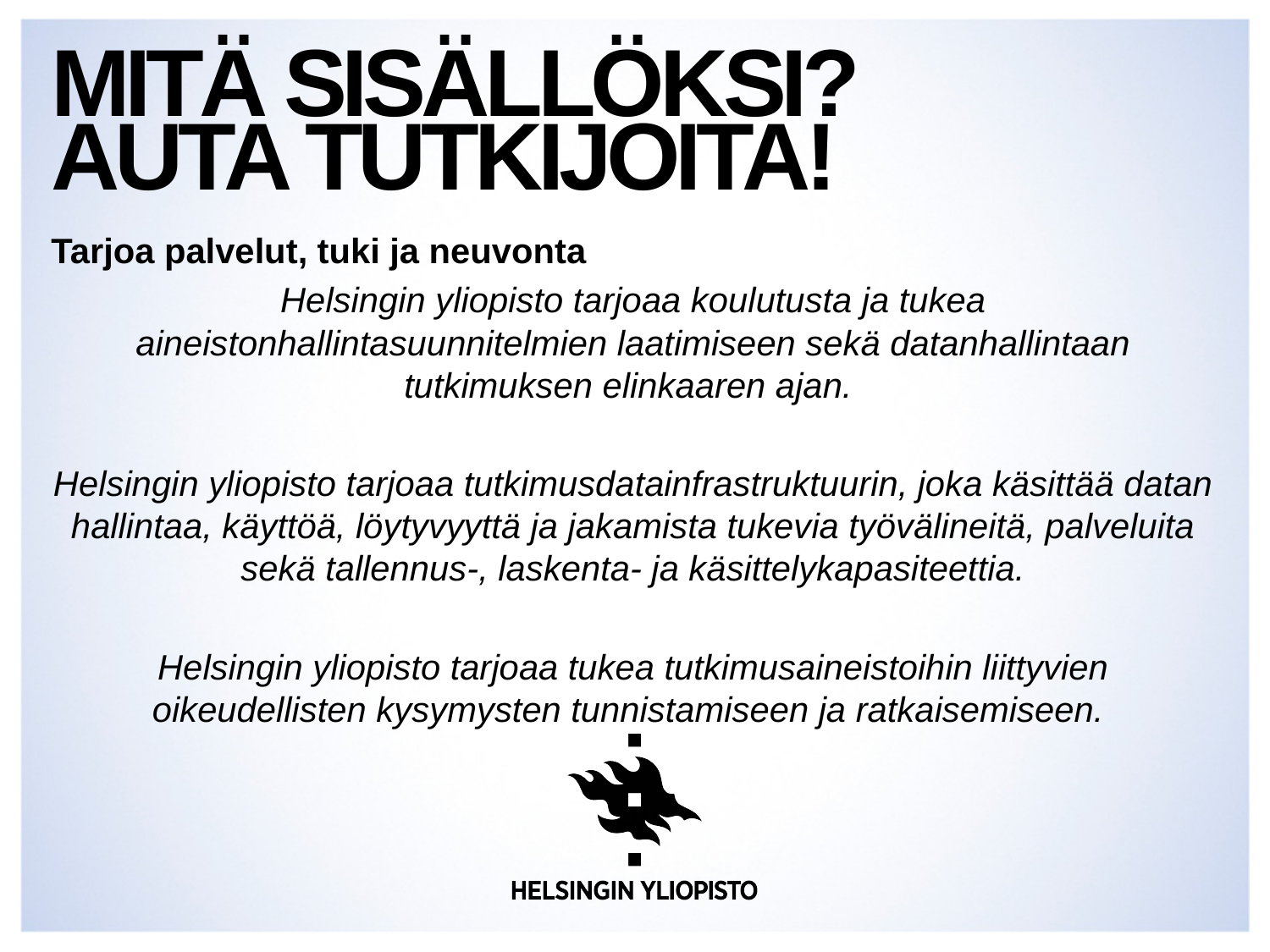

# Mitä sisällöksi? Auta tutkijoita!
Tarjoa palvelut, tuki ja neuvonta
Helsingin yliopisto tarjoaa koulutusta ja tukea aineistonhallintasuunnitelmien laatimiseen sekä datanhallintaan tutkimuksen elinkaaren ajan.

Helsingin yliopisto tarjoaa tutkimusdatainfrastruktuurin, joka käsittää datan hallintaa, käyttöä, löytyvyyttä ja jakamista tukevia työvälineitä, palveluita sekä tallennus-, laskenta- ja käsittelykapasiteettia.

Helsingin yliopisto tarjoaa tukea tutkimusaineistoihin liittyvien oikeudellisten kysymysten tunnistamiseen ja ratkaisemiseen.